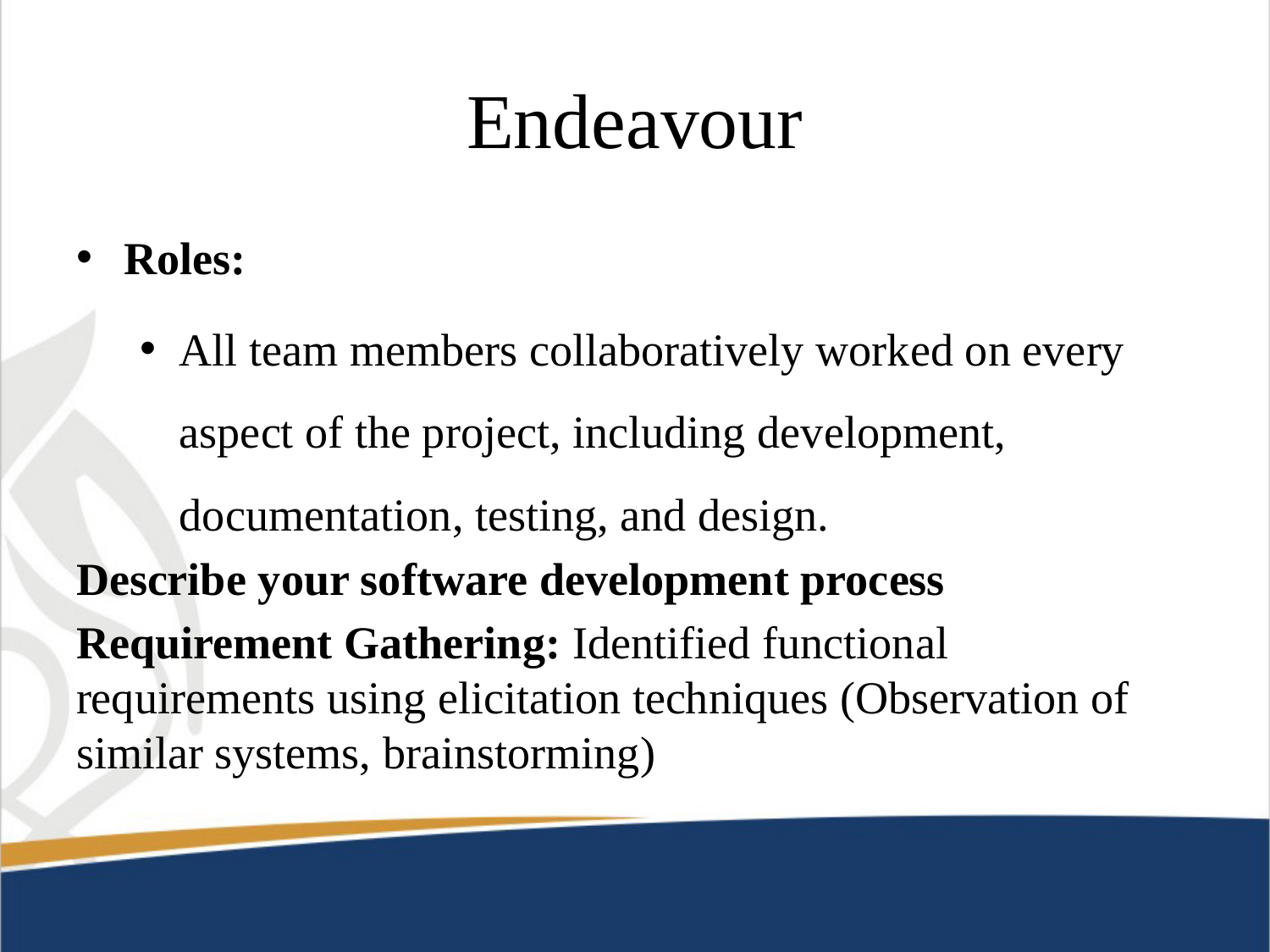

# Endeavour
Roles:
All team members collaboratively worked on every aspect of the project, including development, documentation, testing, and design.
Describe your software development process
Requirement Gathering: Identified functional requirements using elicitation techniques (Observation of similar systems, brainstorming)